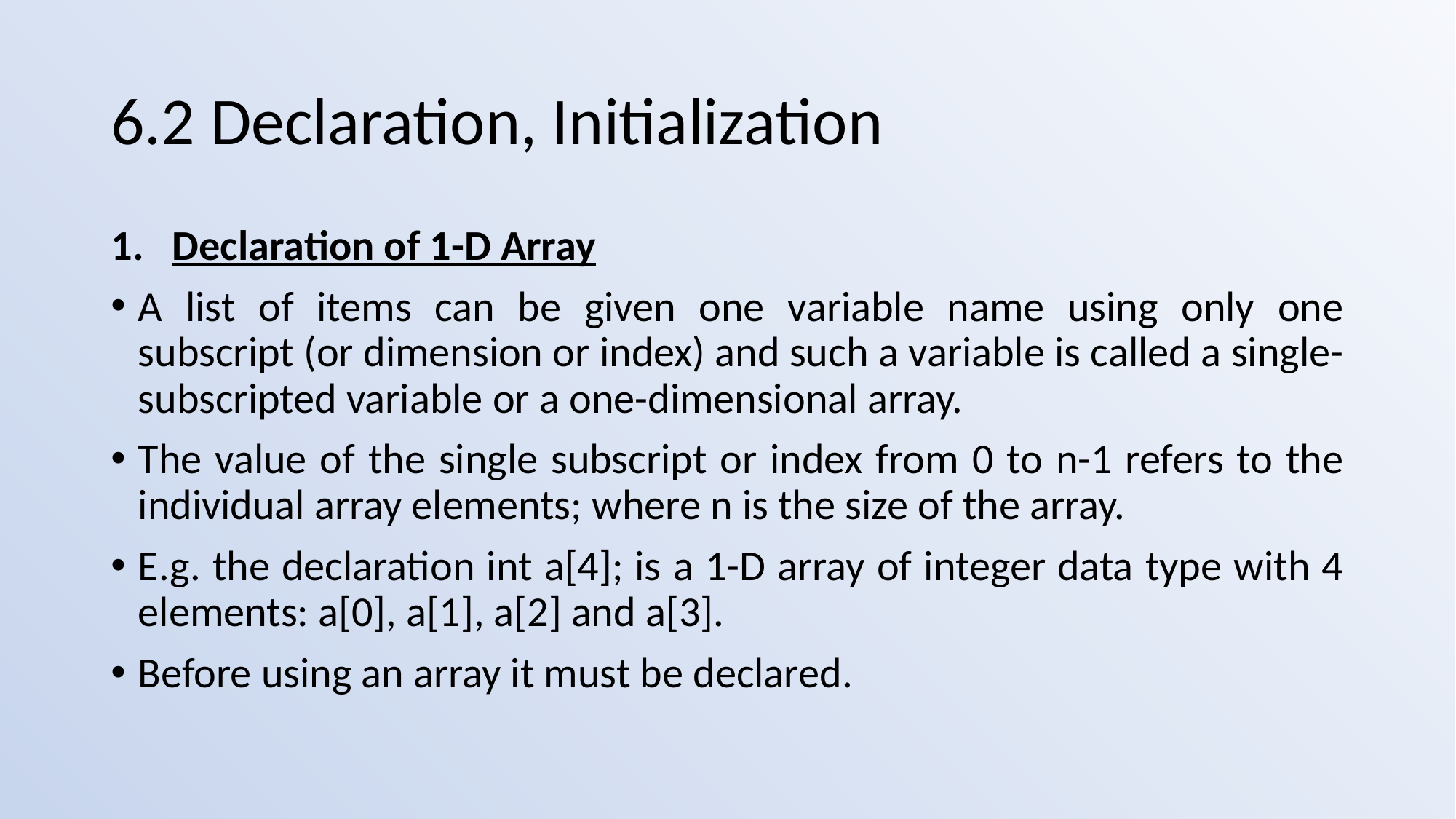

# 6.2 Declaration, Initialization
Declaration of 1-D Array
A list of items can be given one variable name using only one subscript (or dimension or index) and such a variable is called a single-subscripted variable or a one-dimensional array.
The value of the single subscript or index from 0 to n-1 refers to the individual array elements; where n is the size of the array.
E.g. the declaration int a[4]; is a 1-D array of integer data type with 4 elements: a[0], a[1], a[2] and a[3].
Before using an array it must be declared.